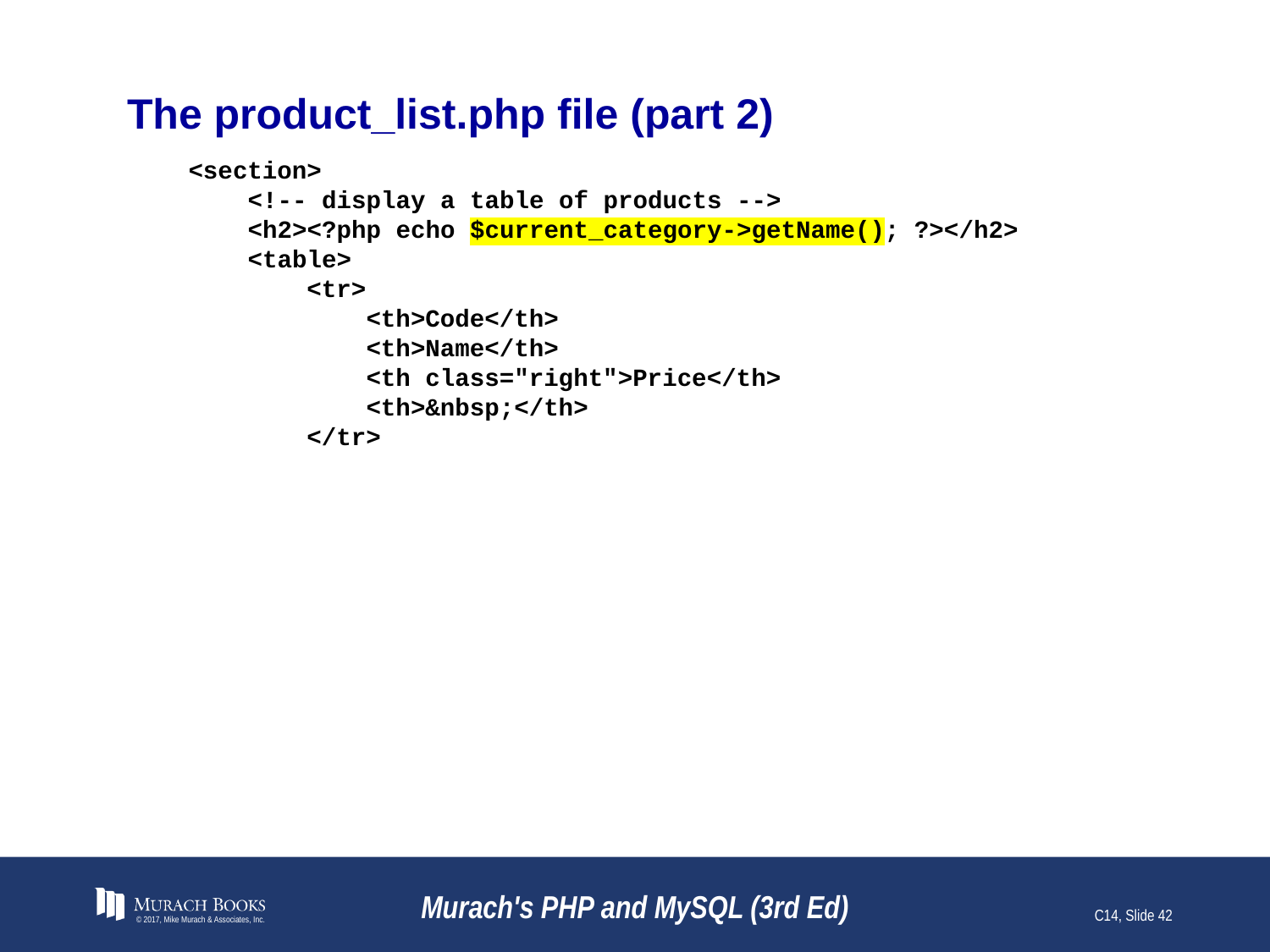

# The product_list.php file (part 2)
    <section>
        <!-- display a table of products -->
        <h2><?php echo $current_category->getName(); ?></h2>
        <table>
            <tr>
                <th>Code</th>
                <th>Name</th>
                <th class="right">Price</th>
                <th>&nbsp;</th>
            </tr>
© 2017, Mike Murach & Associates, Inc.
Murach's PHP and MySQL (3rd Ed)

C14, Slide 42